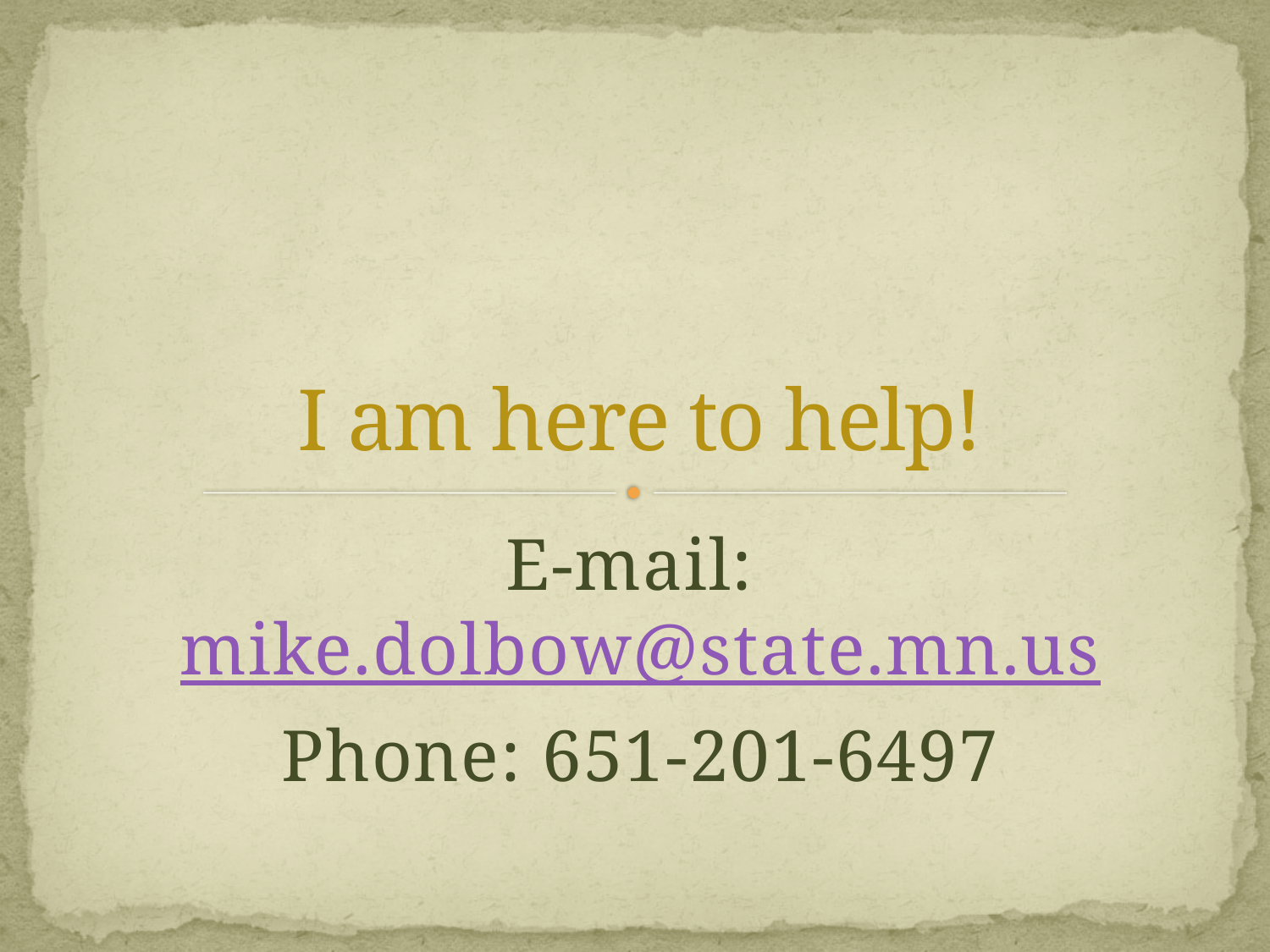

# I am here to help!
E-mail: mike.dolbow@state.mn.us
Phone: 651-201-6497